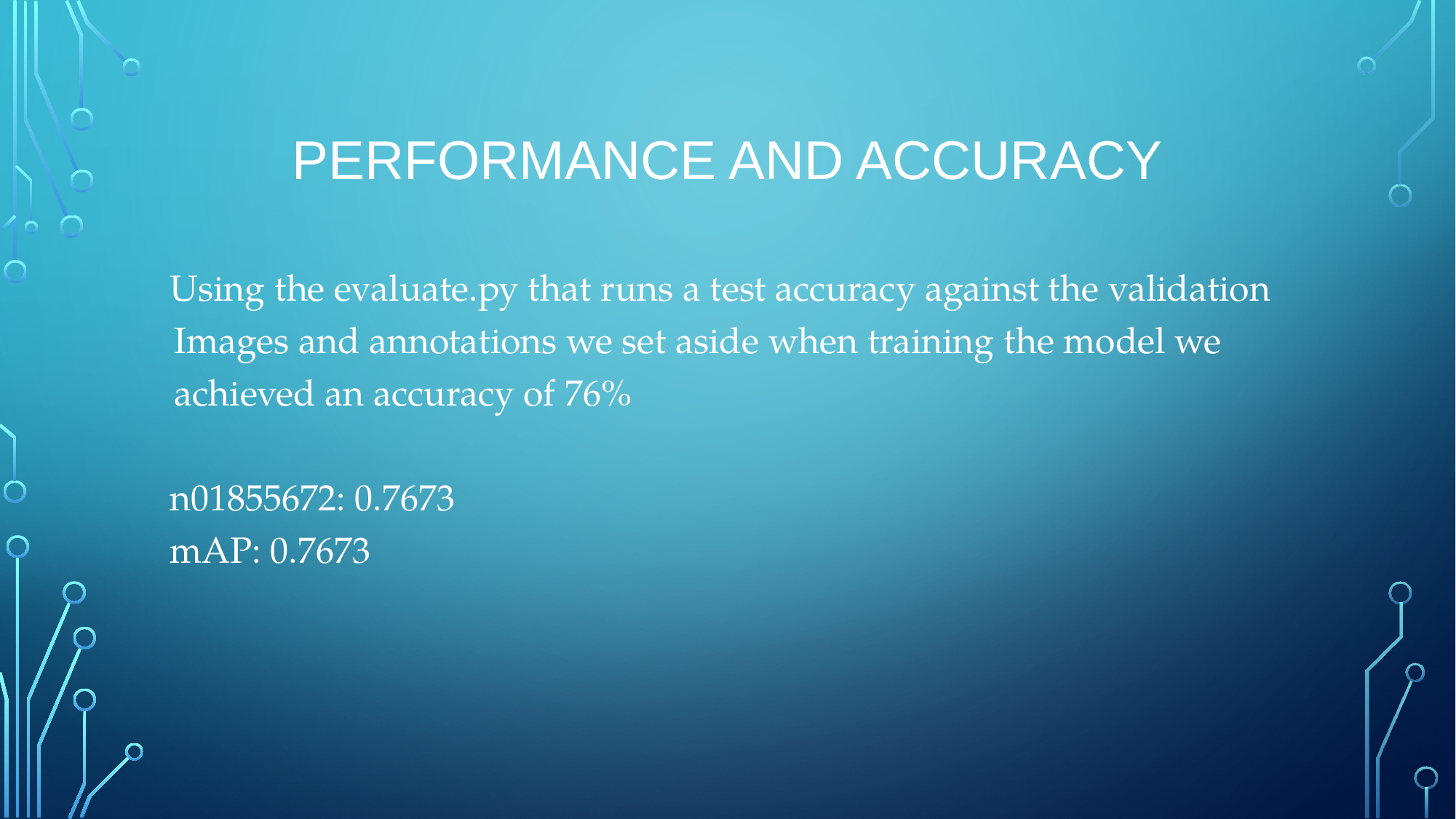

# PERFORMANCE AND ACCURACY
Using the evaluate.py that runs a test accuracy against the validation Images and annotations we set aside when training the model we achieved an accuracy of 76%

n01855672: 0.7673
mAP: 0.7673